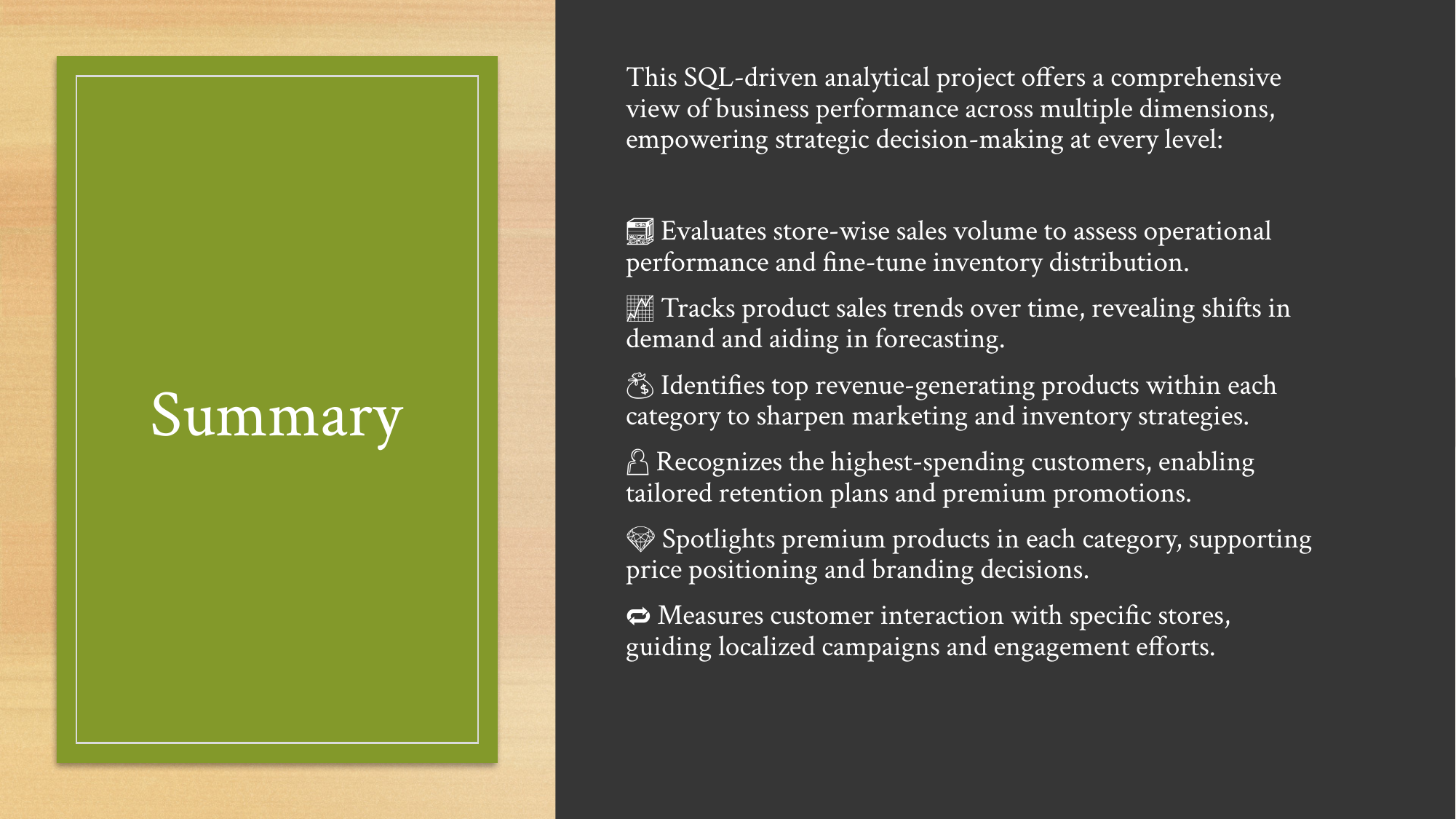

This SQL-driven analytical project offers a comprehensive view of business performance across multiple dimensions, empowering strategic decision-making at every level:

🏬 Evaluates store-wise sales volume to assess operational performance and fine-tune inventory distribution.
📈 Tracks product sales trends over time, revealing shifts in demand and aiding in forecasting.
💰 Identifies top revenue-generating products within each category to sharpen marketing and inventory strategies.
👤 Recognizes the highest-spending customers, enabling tailored retention plans and premium promotions.
💎 Spotlights premium products in each category, supporting price positioning and branding decisions.
🔁 Measures customer interaction with specific stores, guiding localized campaigns and engagement efforts.

# Summary